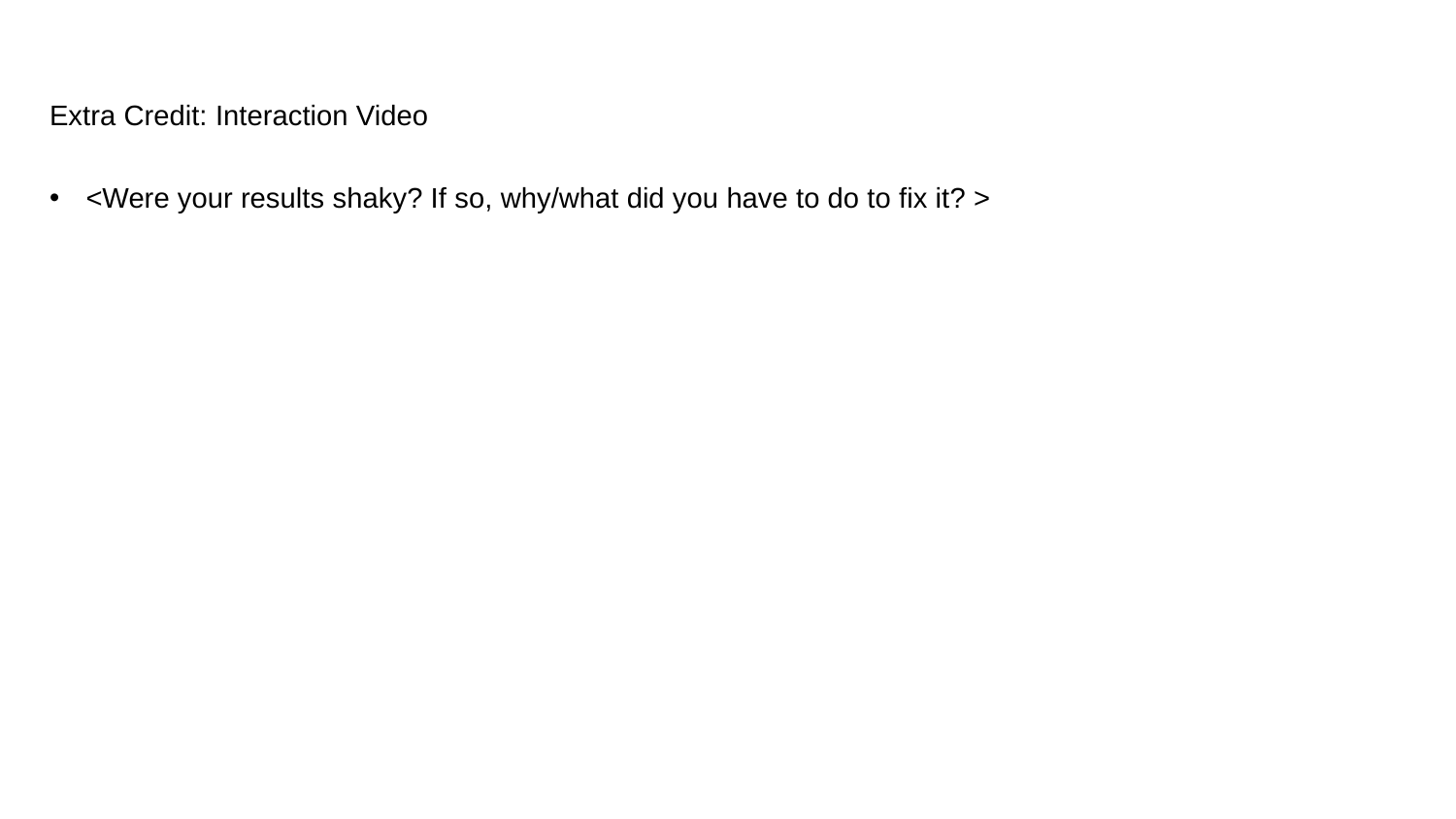

# Extra Credit: Interaction Video
<Were your results shaky? If so, why/what did you have to do to fix it? >